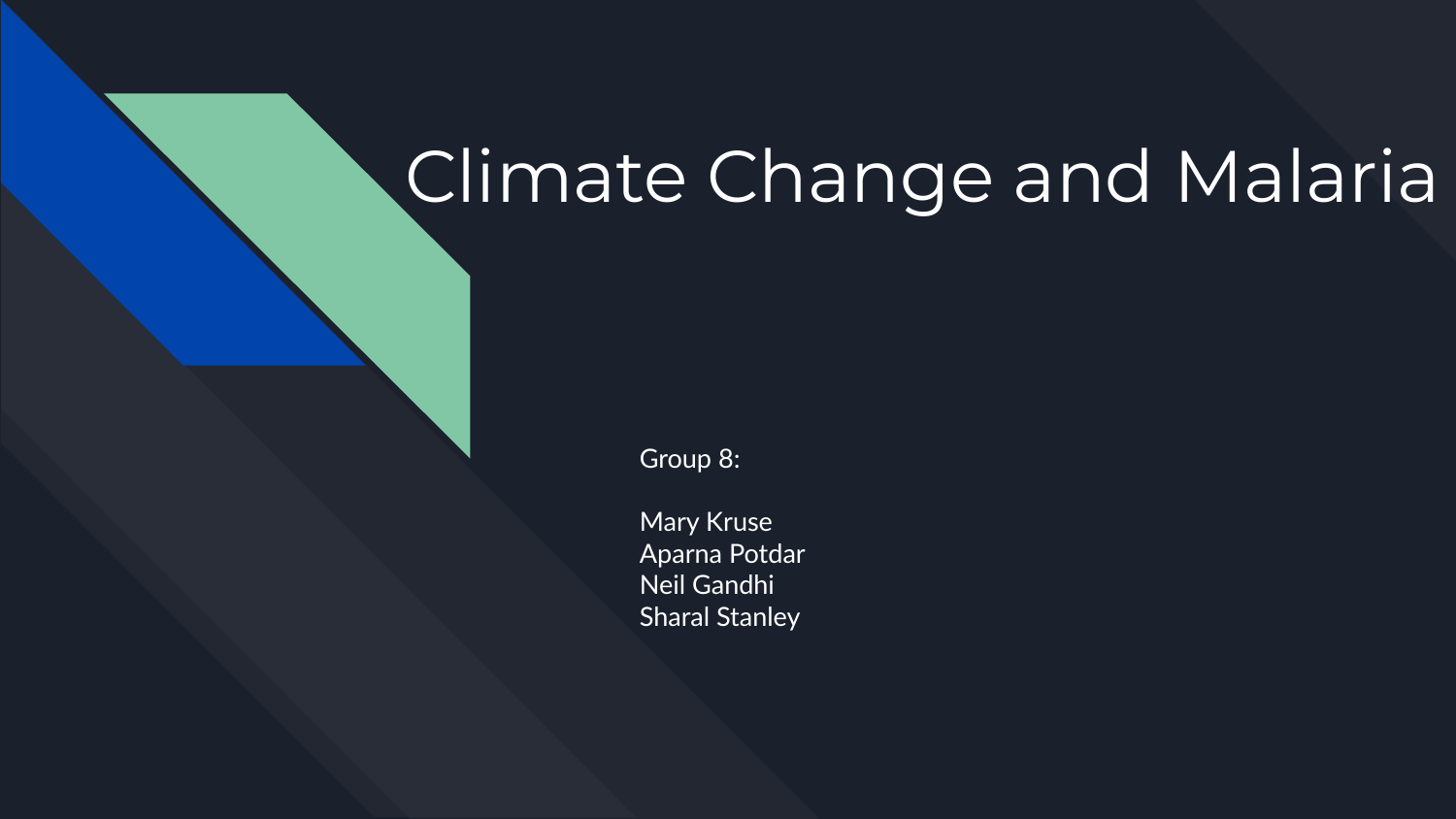

# Climate Change and Malaria

Group 8:

Mary Kruse
Aparna Potdar
Neil Gandhi
Sharal Stanley